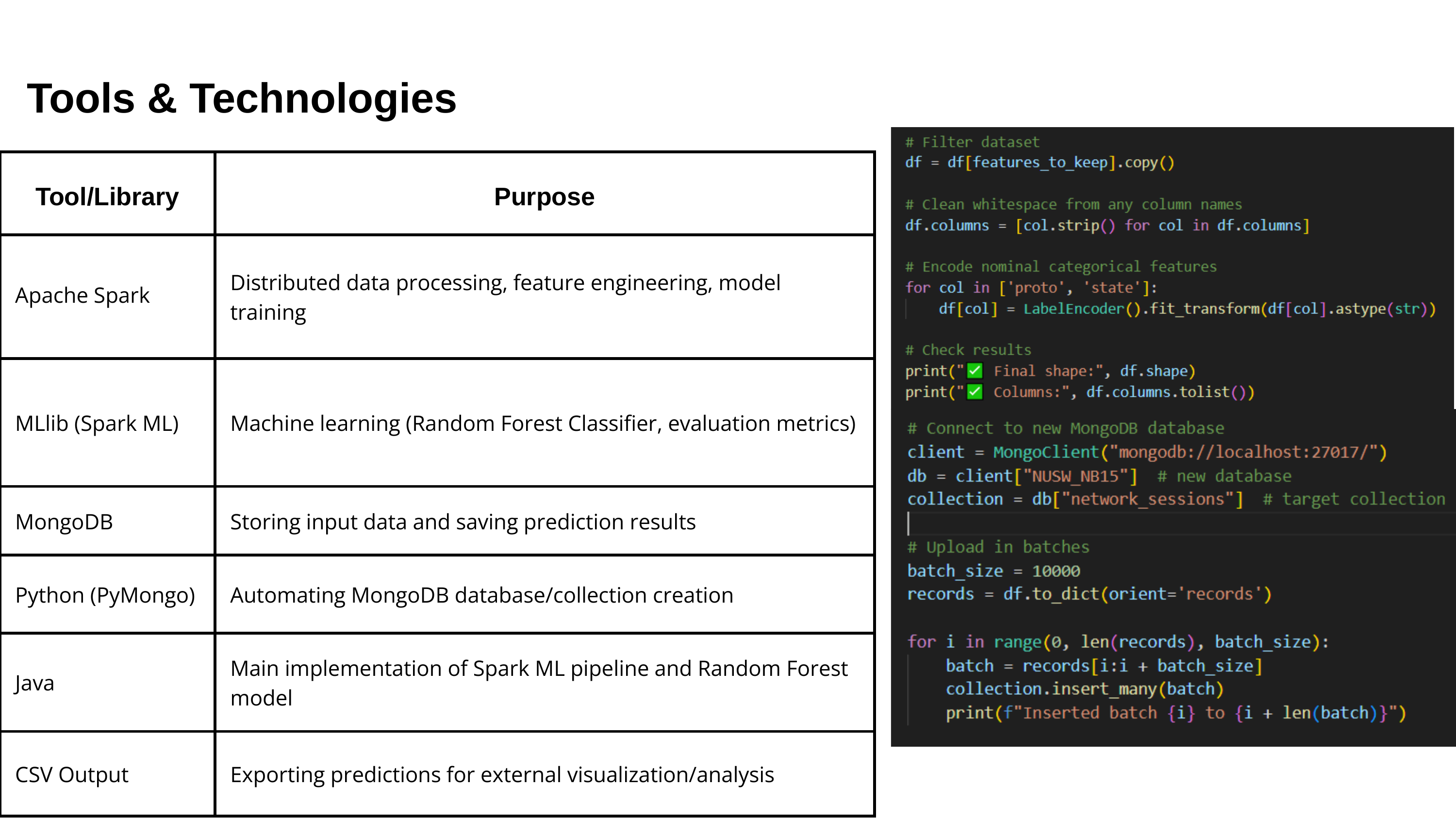

Tools & Technologies

| Tool/Library | Purpose |
| --- | --- |
| Apache Spark | Distributed data processing, feature engineering, model training |
| MLlib (Spark ML) | Machine learning (Random Forest Classifier, evaluation metrics) |
| MongoDB | Storing input data and saving prediction results |
| Python (PyMongo) | Automating MongoDB database/collection creation |
| Java | Main implementation of Spark ML pipeline and Random Forest model |
| CSV Output | Exporting predictions for external visualization/analysis |